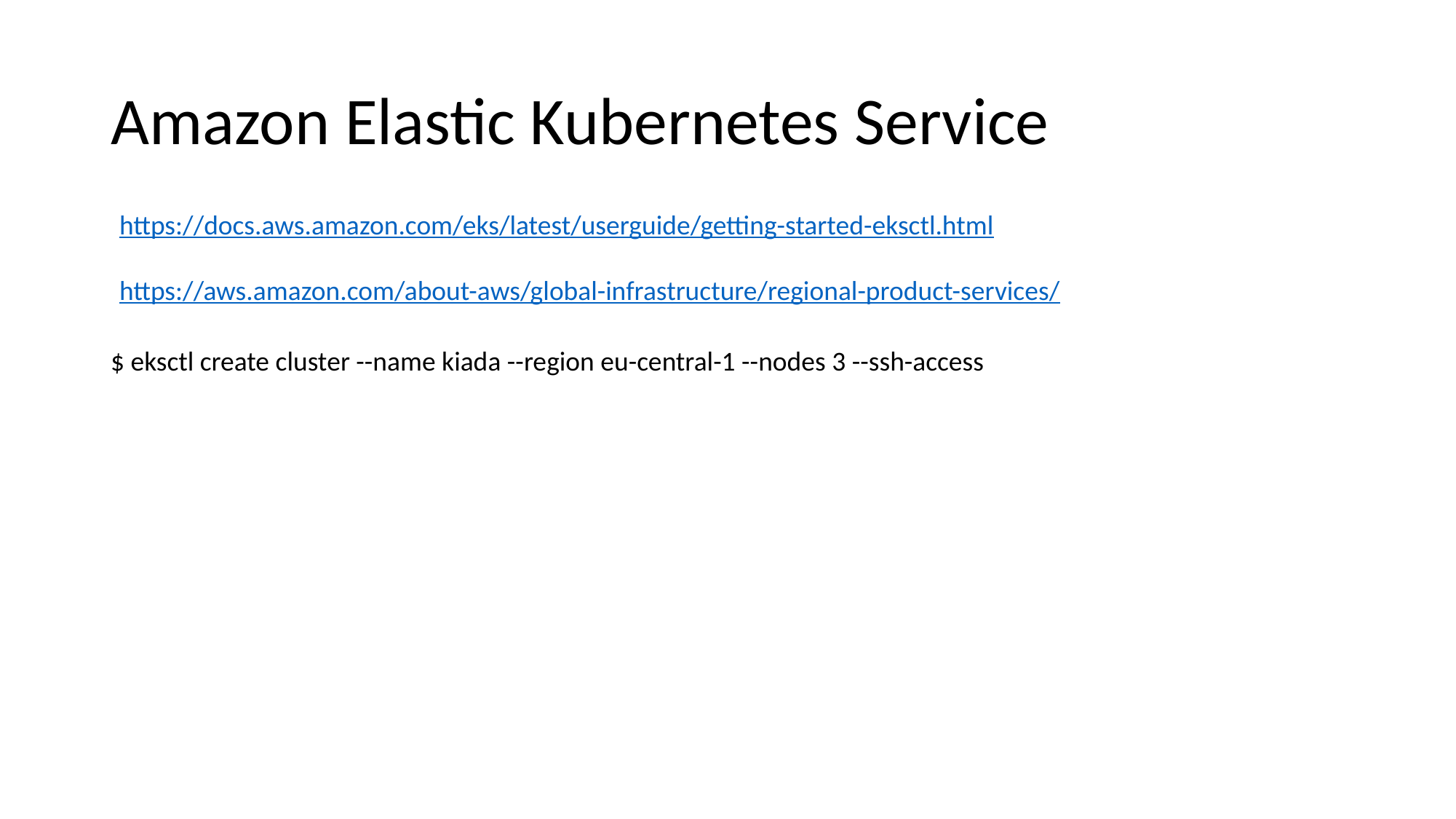

# Amazon Elastic Kubernetes Service
https://docs.aws.amazon.com/eks/latest/userguide/getting-started-eksctl.html

https://aws.amazon.com/about-aws/global-infrastructure/regional-product-services/
$ eksctl create cluster --name kiada --region eu-central-1 --nodes 3 --ssh-access